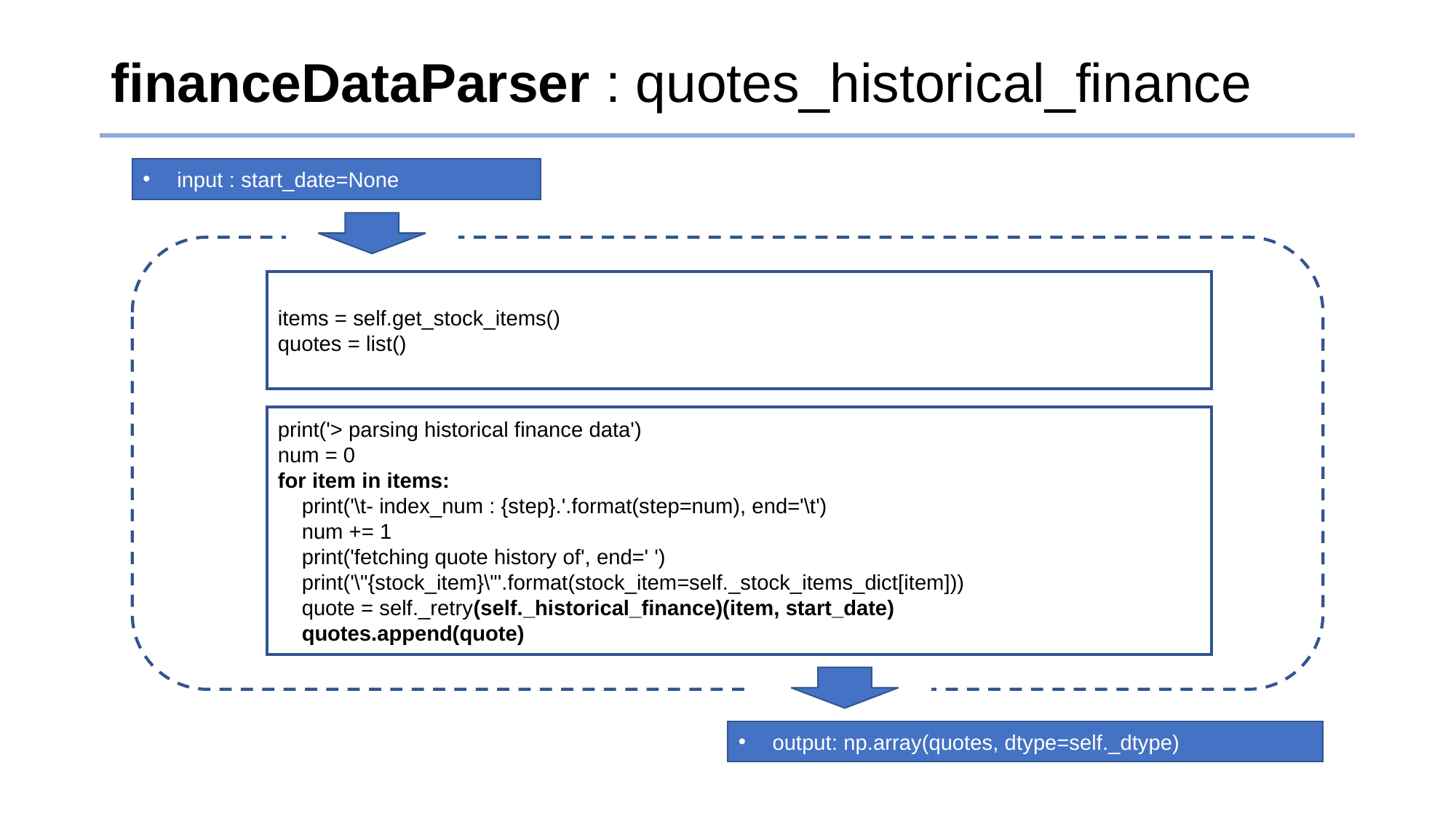

# financeDataParser : quotes_historical_finance
input : start_date=None

items = self.get_stock_items()
quotes = list()
print('> parsing historical finance data')
num = 0
for item in items:
    print('\t- index_num : {step}.'.format(step=num), end='\t')
    num += 1
    print('fetching quote history of', end=' ')
    print('\"{stock_item}\"'.format(stock_item=self._stock_items_dict[item]))
    quote = self._retry(self._historical_finance)(item, start_date)
    quotes.append(quote)

output: np.array(quotes, dtype=self._dtype)